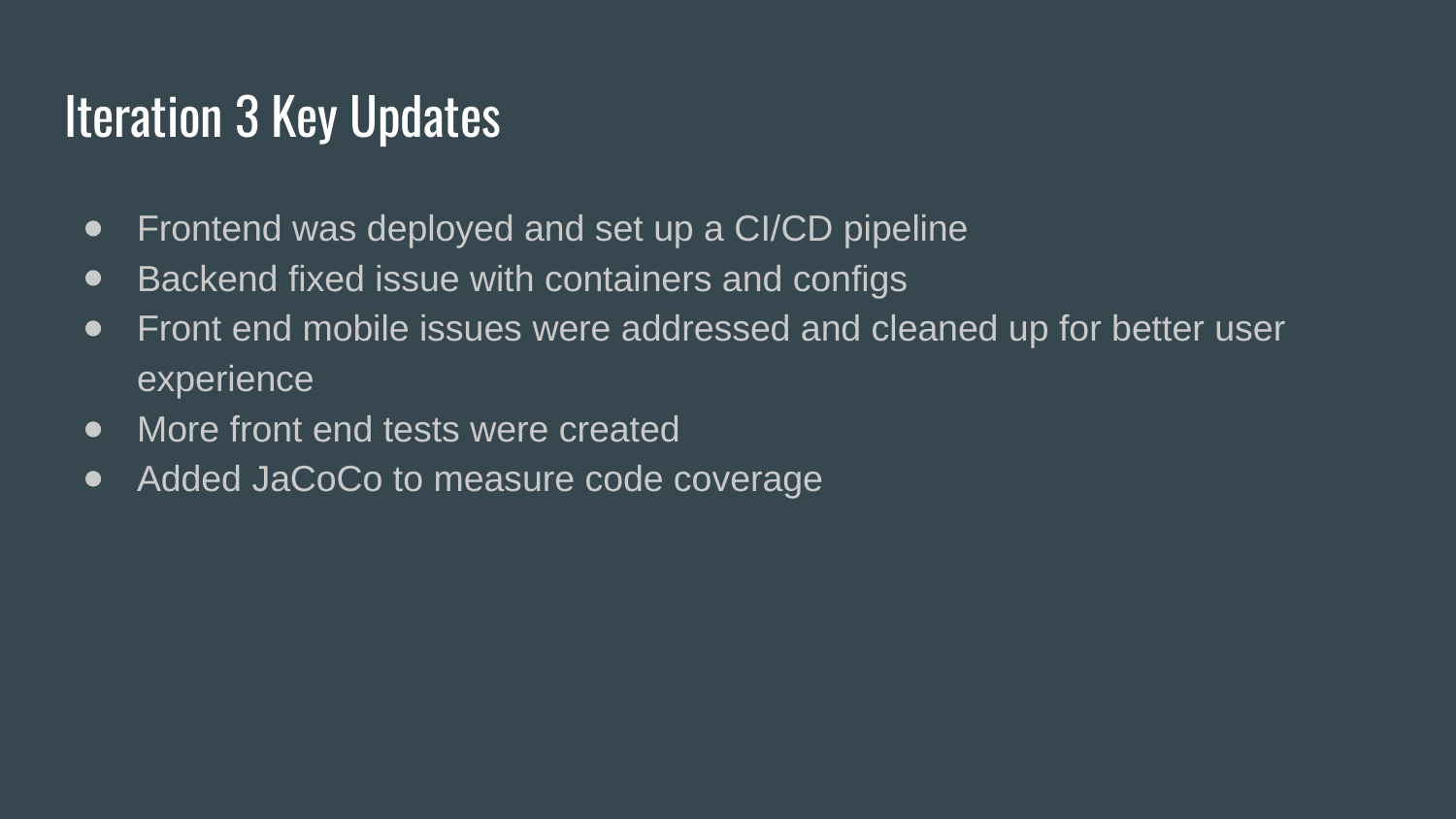

# Iteration 3 Key Updates
Frontend was deployed and set up a CI/CD pipeline
Backend fixed issue with containers and configs
Front end mobile issues were addressed and cleaned up for better user experience
More front end tests were created
Added JaCoCo to measure code coverage